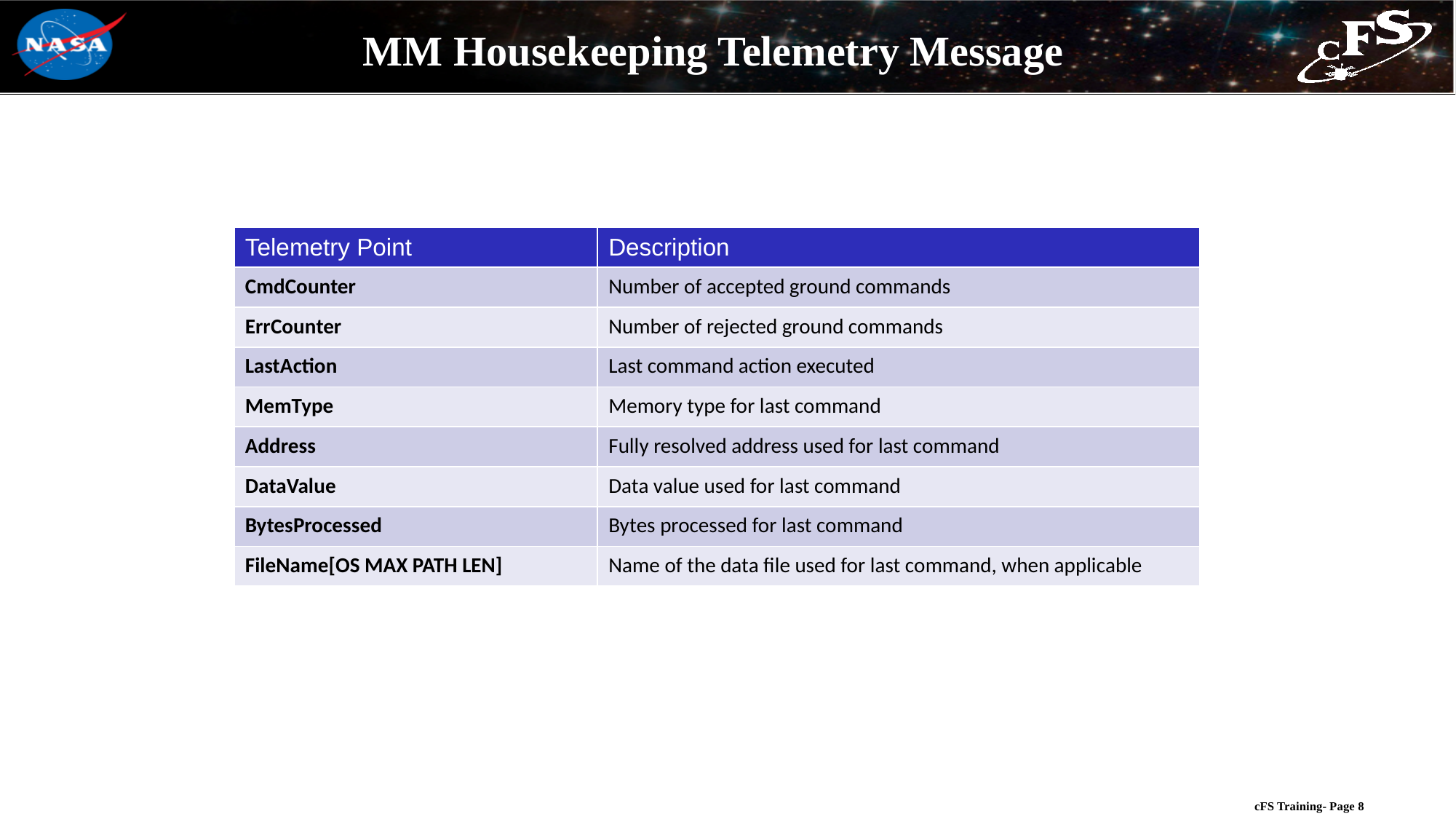

# MM Housekeeping Telemetry Message
| Telemetry Point | Description |
| --- | --- |
| CmdCounter | Number of accepted ground commands |
| ErrCounter | Number of rejected ground commands |
| LastAction | Last command action executed |
| MemType | Memory type for last command |
| Address | Fully resolved address used for last command |
| DataValue | Data value used for last command |
| BytesProcessed | Bytes processed for last command |
| FileName[OS MAX PATH LEN] | Name of the data file used for last command, when applicable |